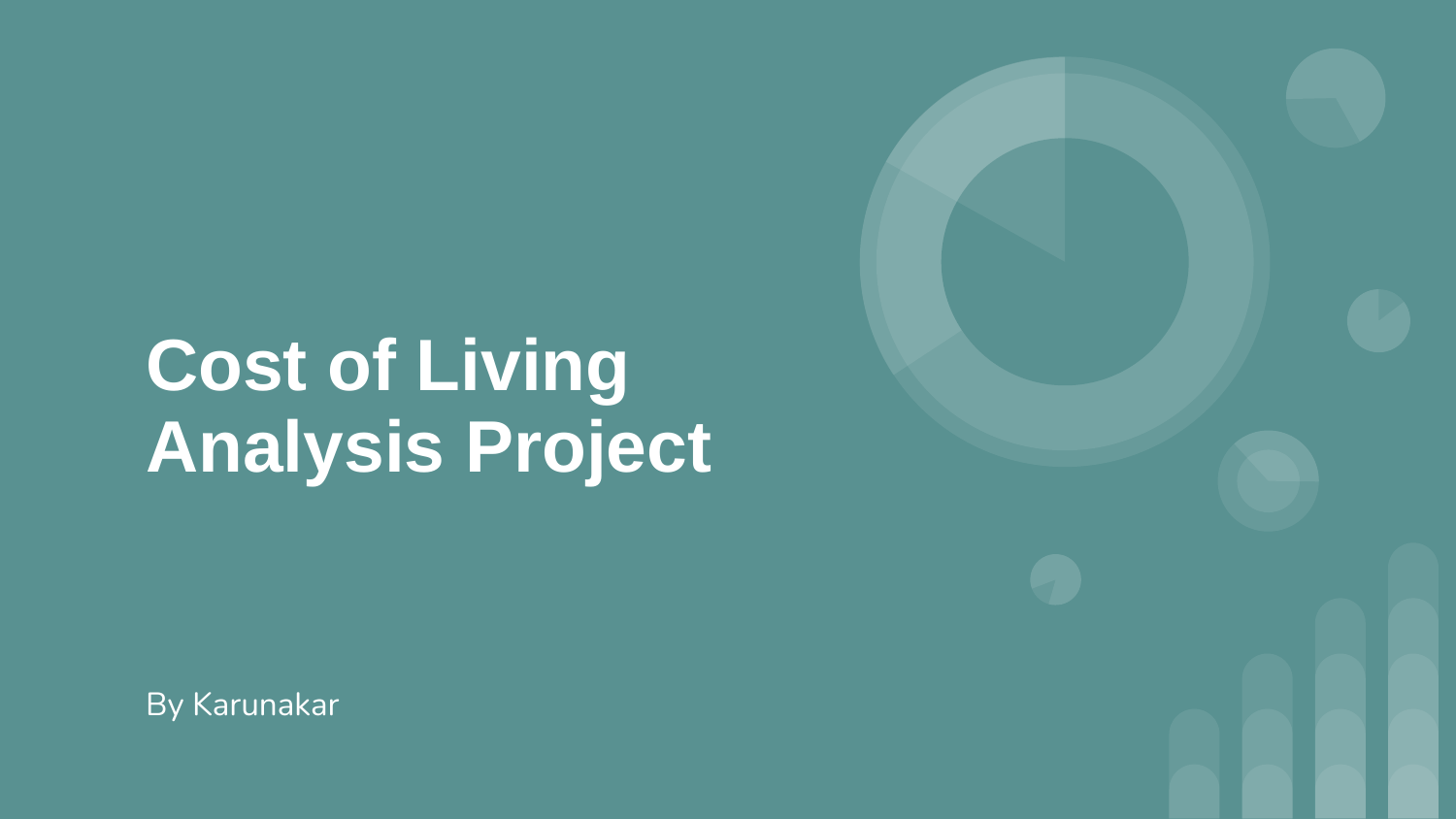

# Cost of Living Analysis Project
By Karunakar